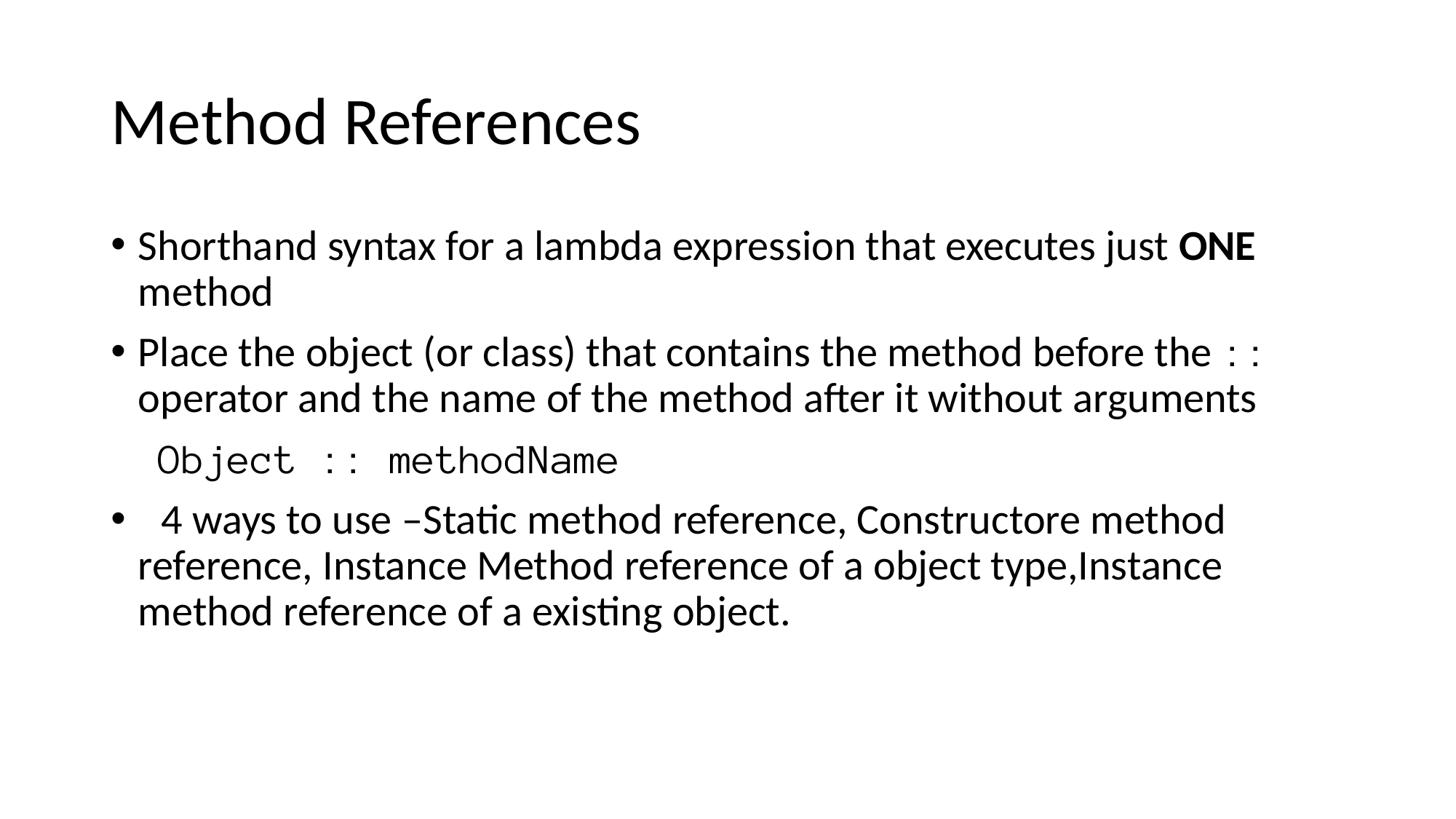

# Method References
Shorthand syntax for a lambda expression that executes just ONE method
Place the object (or class) that contains the method before the :: operator and the name of the method after it without arguments
     Object :: methodName
 4 ways to use –Static method reference, Constructore method reference, Instance Method reference of a object type,Instance method reference of a existing object.